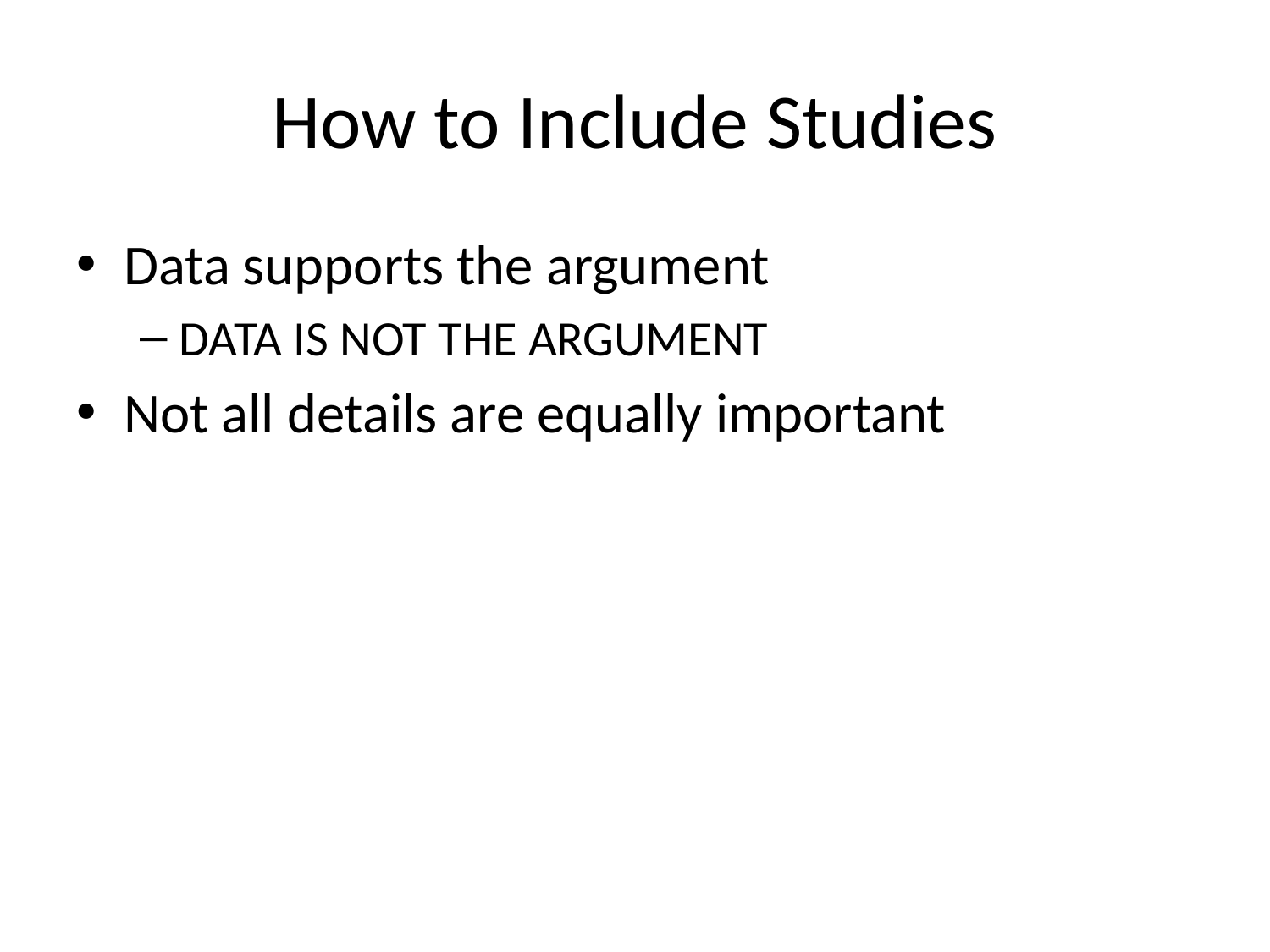

# How to Include Studies
Data supports the argument
DATA IS NOT THE ARGUMENT
Not all details are equally important